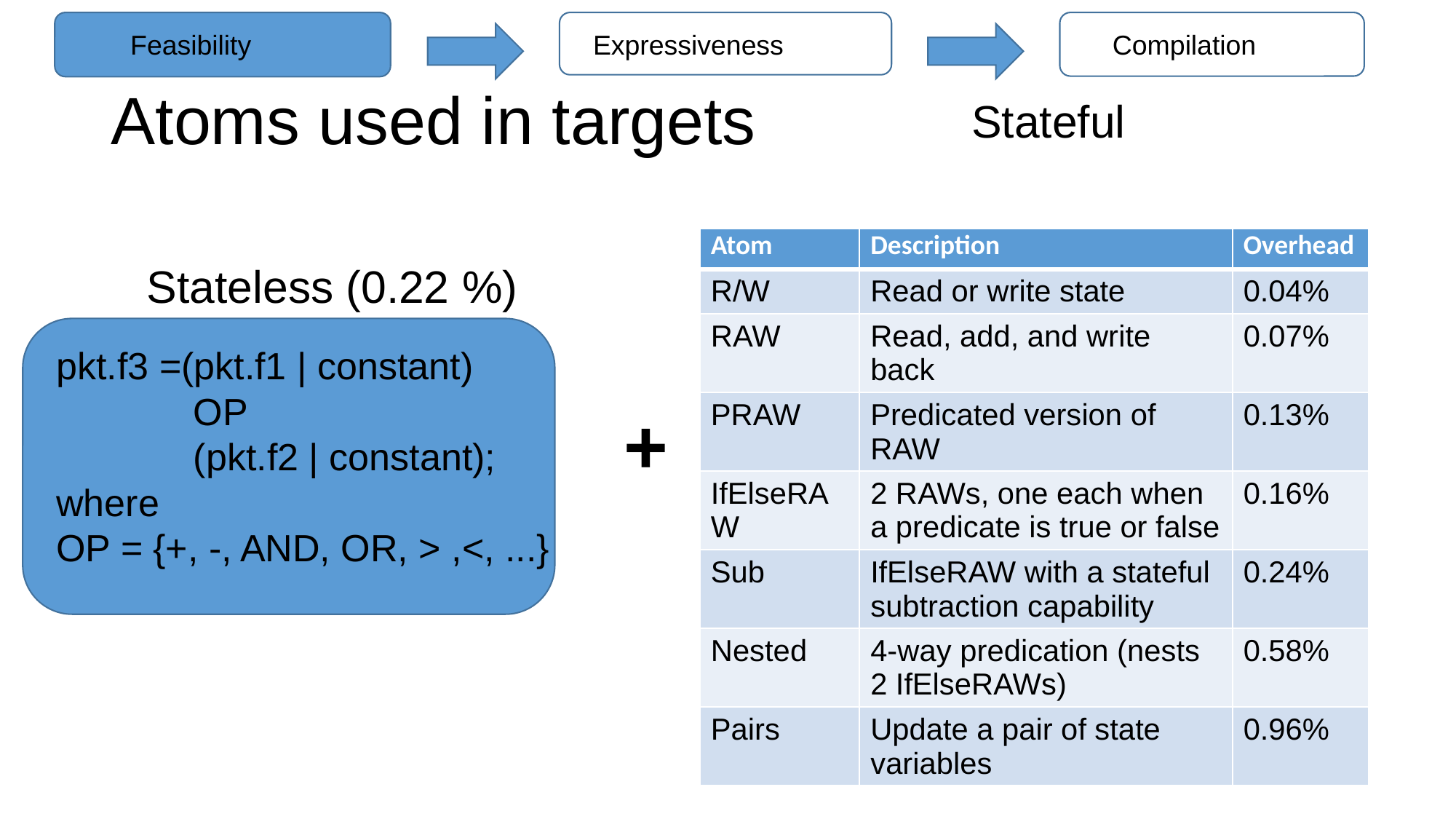

Feasibility
Expressiveness
Compilation

# Atoms used in targets
Stateful
| Atom | Description | Overhead |
| --- | --- | --- |
| R/W | Read or write state | 0.04% |
| RAW | Read, add, and write back | 0.07% |
| PRAW | Predicated version of RAW | 0.13% |
| IfElseRAW | 2 RAWs, one each when a predicate is true or false | 0.16% |
| Sub | IfElseRAW with a stateful subtraction capability | 0.24% |
| Nested | 4-way predication (nests 2 IfElseRAWs) | 0.58% |
| Pairs | Update a pair of state variables | 0.96% |
Stateless (0.22 %)

pkt.f3 =(pkt.f1 | constant)
             OP
             (pkt.f2 | constant);
where
OP = {+, -, AND, OR, > ,<, ...}
+